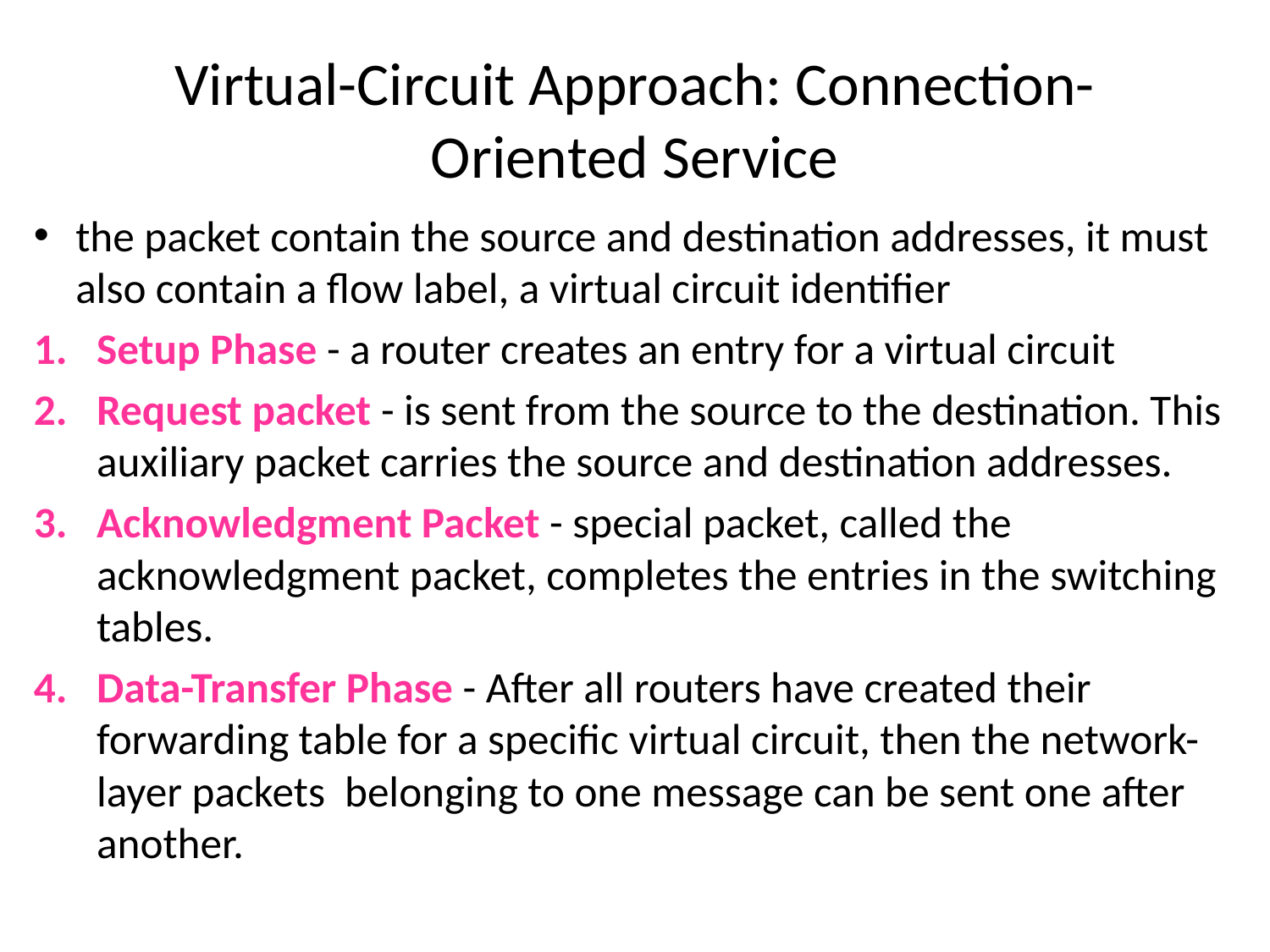

# Virtual-Circuit Approach: Connection-Oriented Service
the packet contain the source and destination addresses, it must also contain a flow label, a virtual circuit identifier
Setup Phase - a router creates an entry for a virtual circuit
Request packet - is sent from the source to the destination. This auxiliary packet carries the source and destination addresses.
Acknowledgment Packet - special packet, called the acknowledgment packet, completes the entries in the switching tables.
Data-Transfer Phase - After all routers have created their forwarding table for a specific virtual circuit, then the network-layer packets  belonging to one message can be sent one after another.